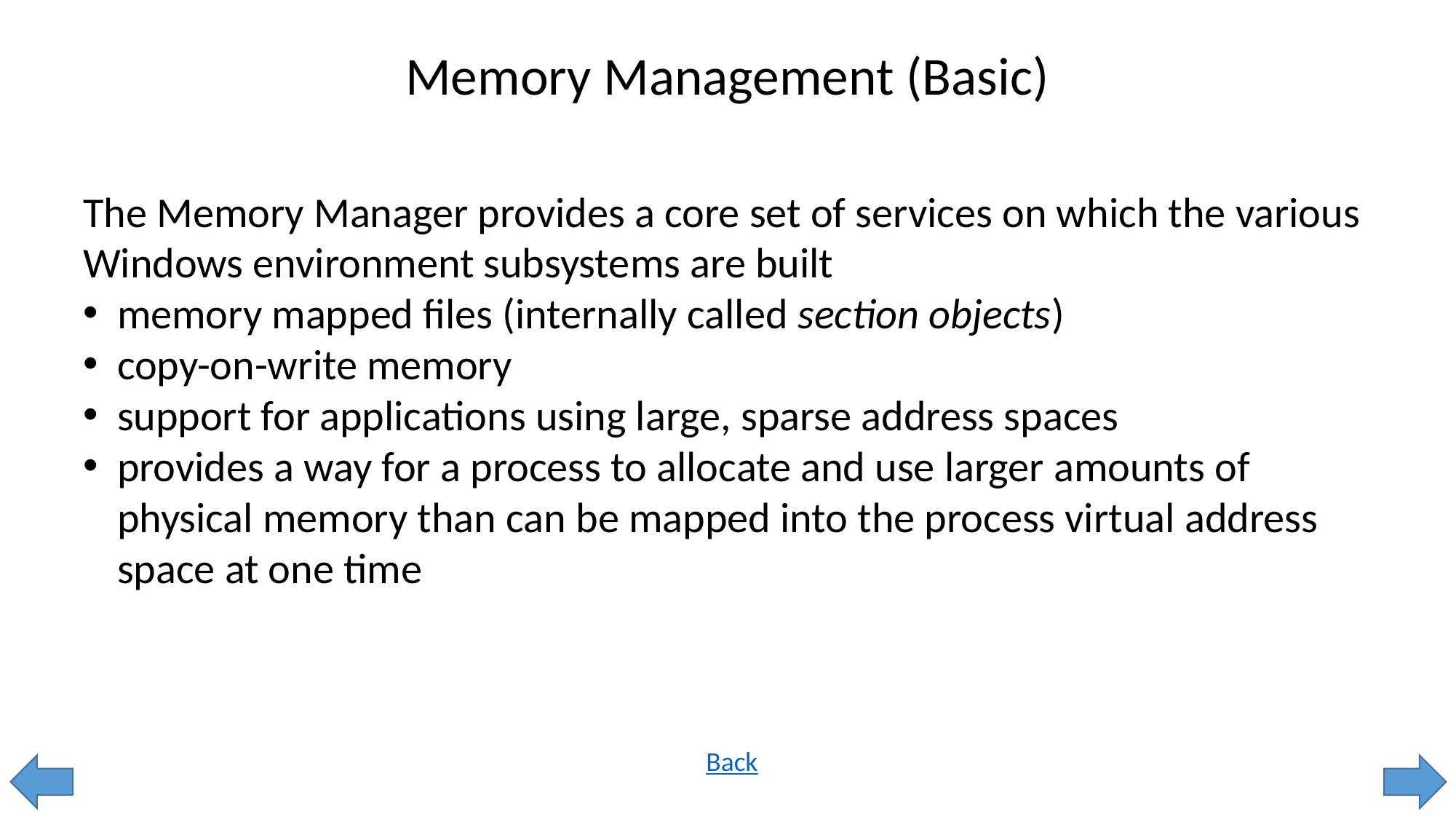

# Memory Management (Basic)
The Memory Manager provides a core set of services on which the various Windows environment subsystems are built
memory mapped files (internally called section objects)
copy-on-write memory
support for applications using large, sparse address spaces
provides a way for a process to allocate and use larger amounts of physical memory than can be mapped into the process virtual address space at one time

Back